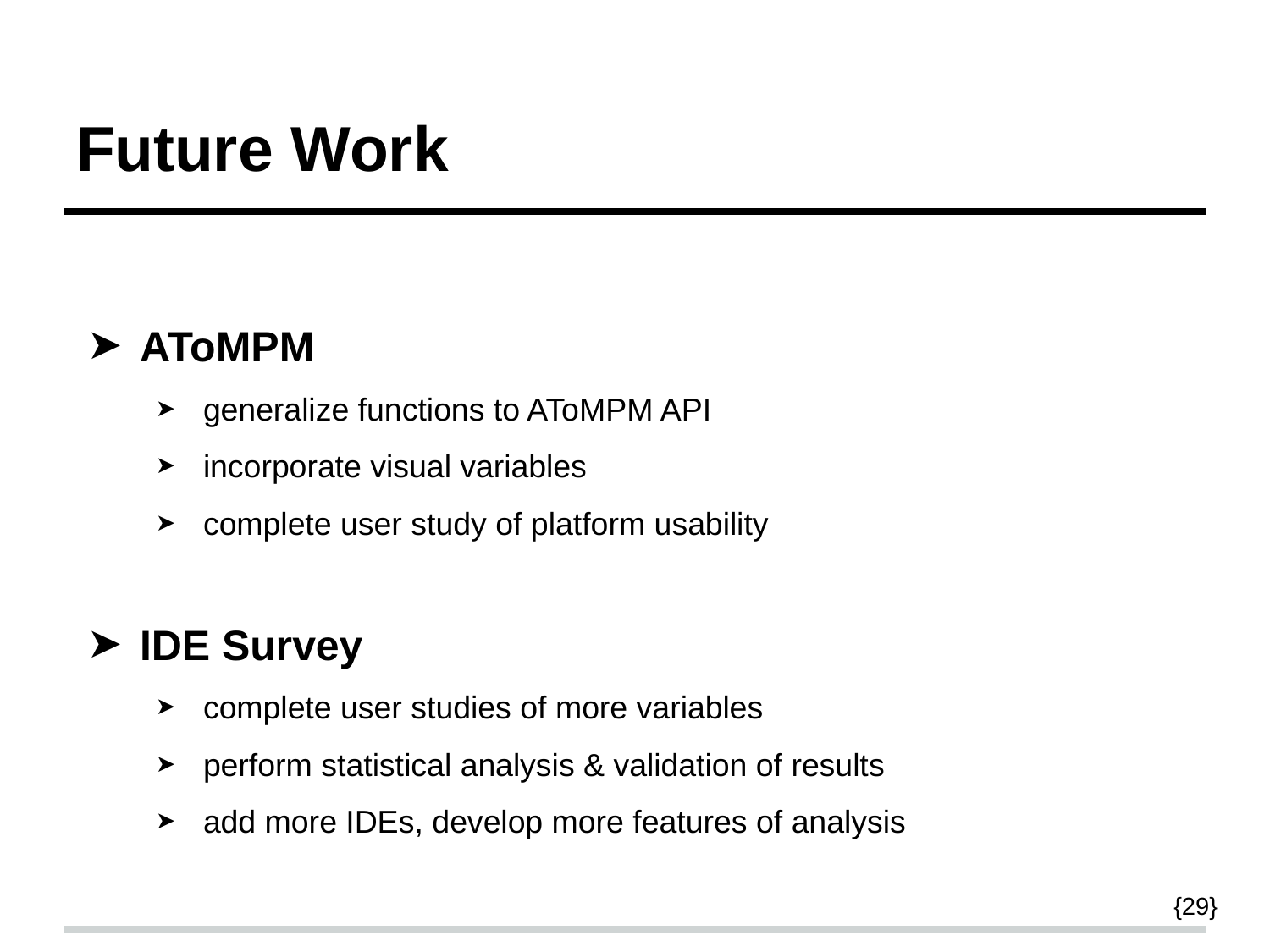

# Future Work
AToMPM
generalize functions to AToMPM API
incorporate visual variables
complete user study of platform usability

IDE Survey
complete user studies of more variables
perform statistical analysis & validation of results
add more IDEs, develop more features of analysis
{29}